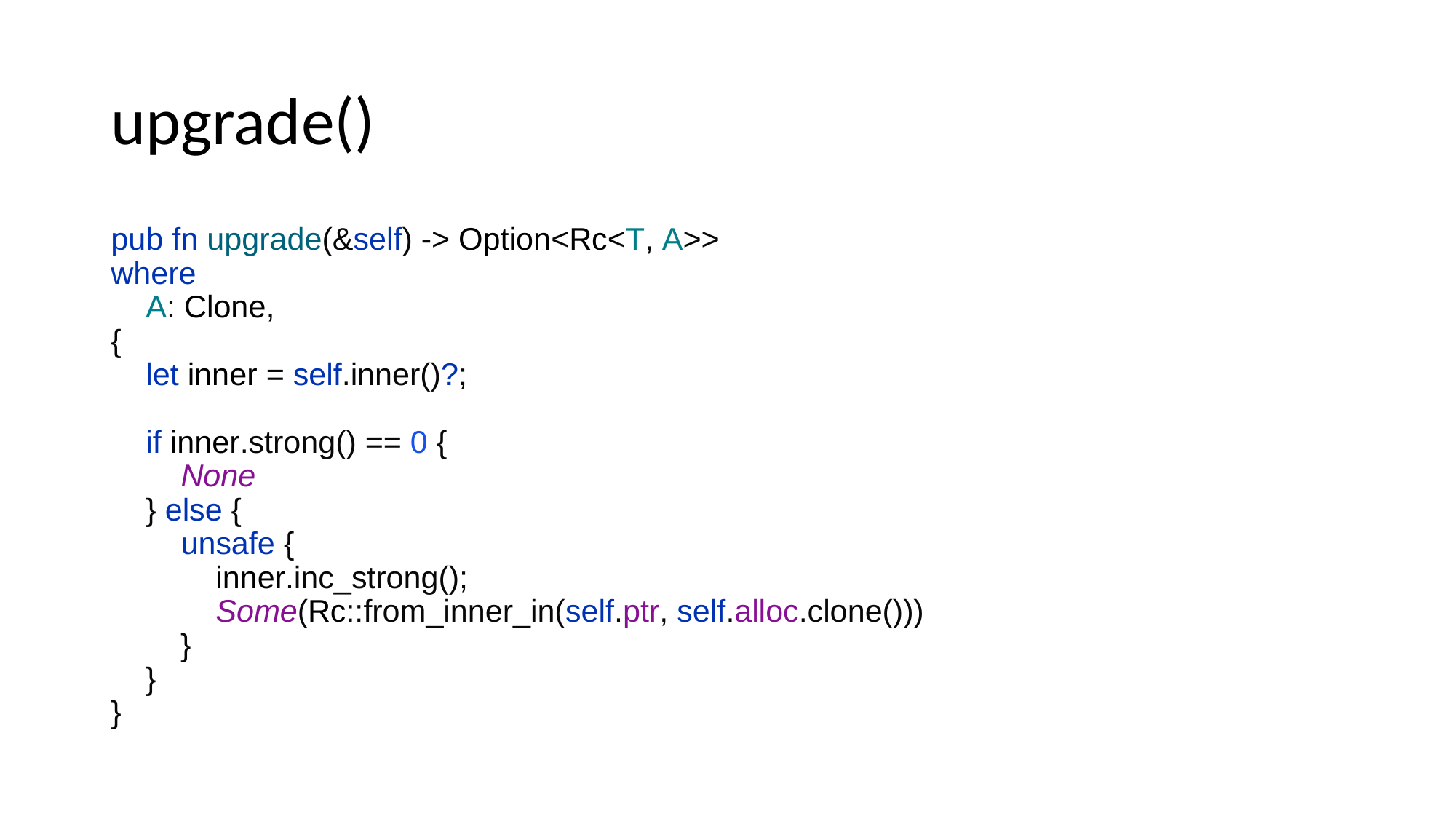

# upgrade()
pub fn upgrade(&self) -> Option<Rc<T, A>>
where
    A: Clone,
{
    let inner = self.inner()?;
    if inner.strong() == 0 {
        None
    } else {
        unsafe {
            inner.inc_strong();
            Some(Rc::from_inner_in(self.ptr, self.alloc.clone()))
        }
    }
}